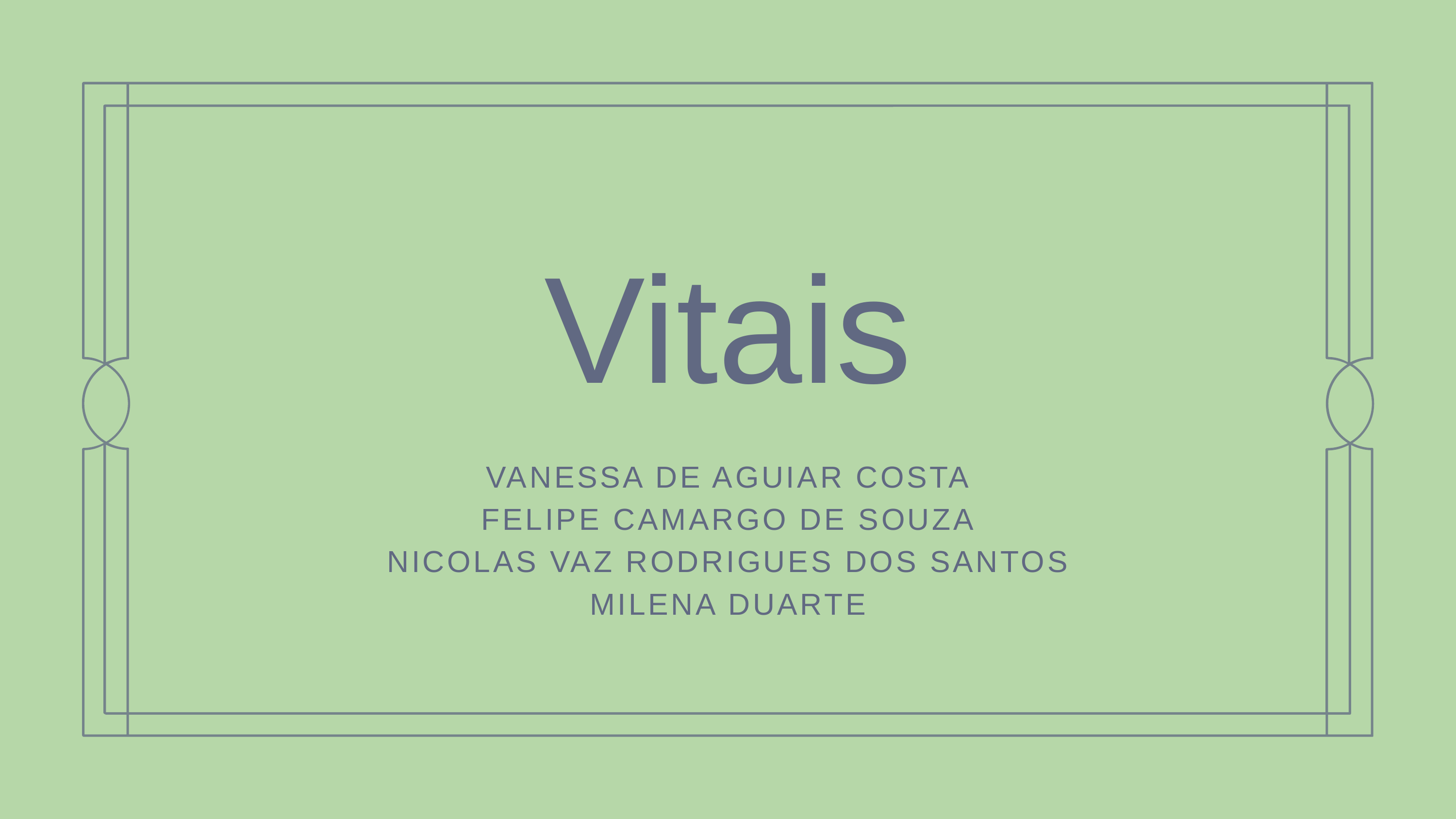

Vitais
VANESSA DE AGUIAR COSTA
FELIPE CAMARGO DE SOUZA
NICOLAS VAZ RODRIGUES DOS SANTOS
MILENA DUARTE